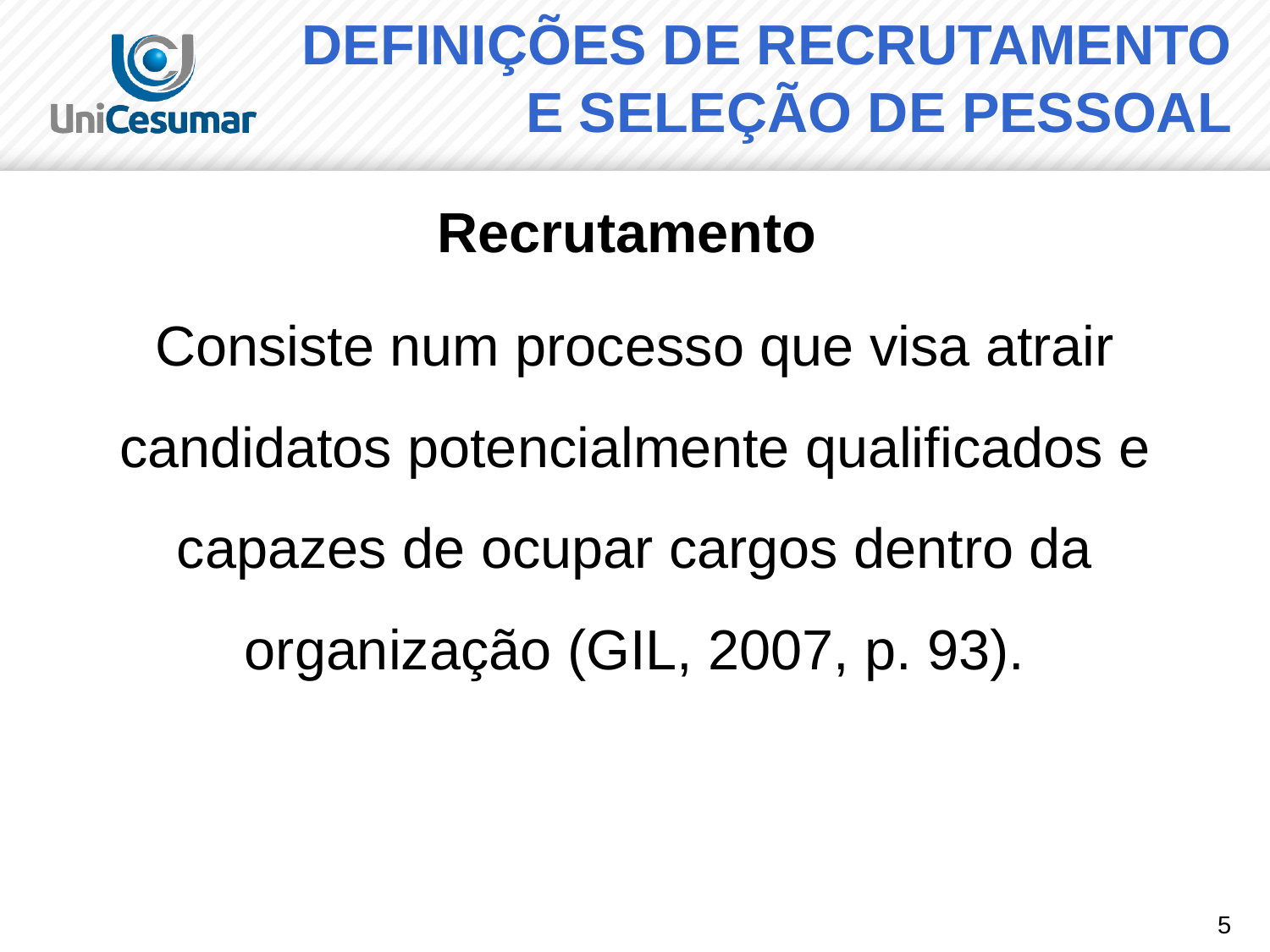

# DEFINIÇÕES DE RECRUTAMENTO E SELEÇÃO DE PESSOAL
Recrutamento
Consiste num processo que visa atrair candidatos potencialmente qualificados e capazes de ocupar cargos dentro da organização (GIL, 2007, p. 93).